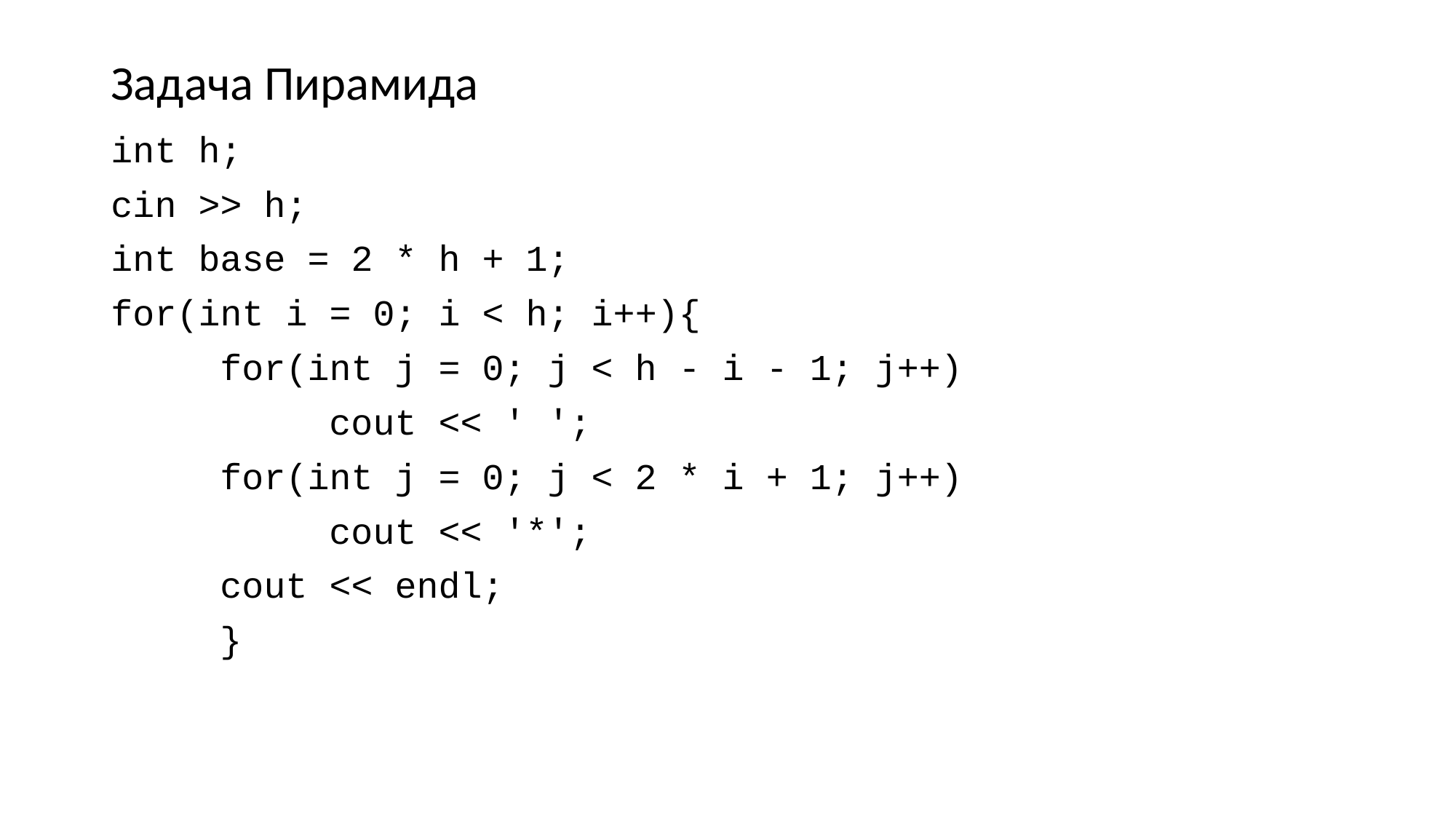

# Задача Пирамида
int h;
cin >> h;
int base = 2 * h + 1;
for(int i = 0; i < h; i++){
	for(int j = 0; j < h - i - 1; j++)
		cout << ' ';
	for(int j = 0; j < 2 * i + 1; j++)
		cout << '*';
	cout << endl;
	}